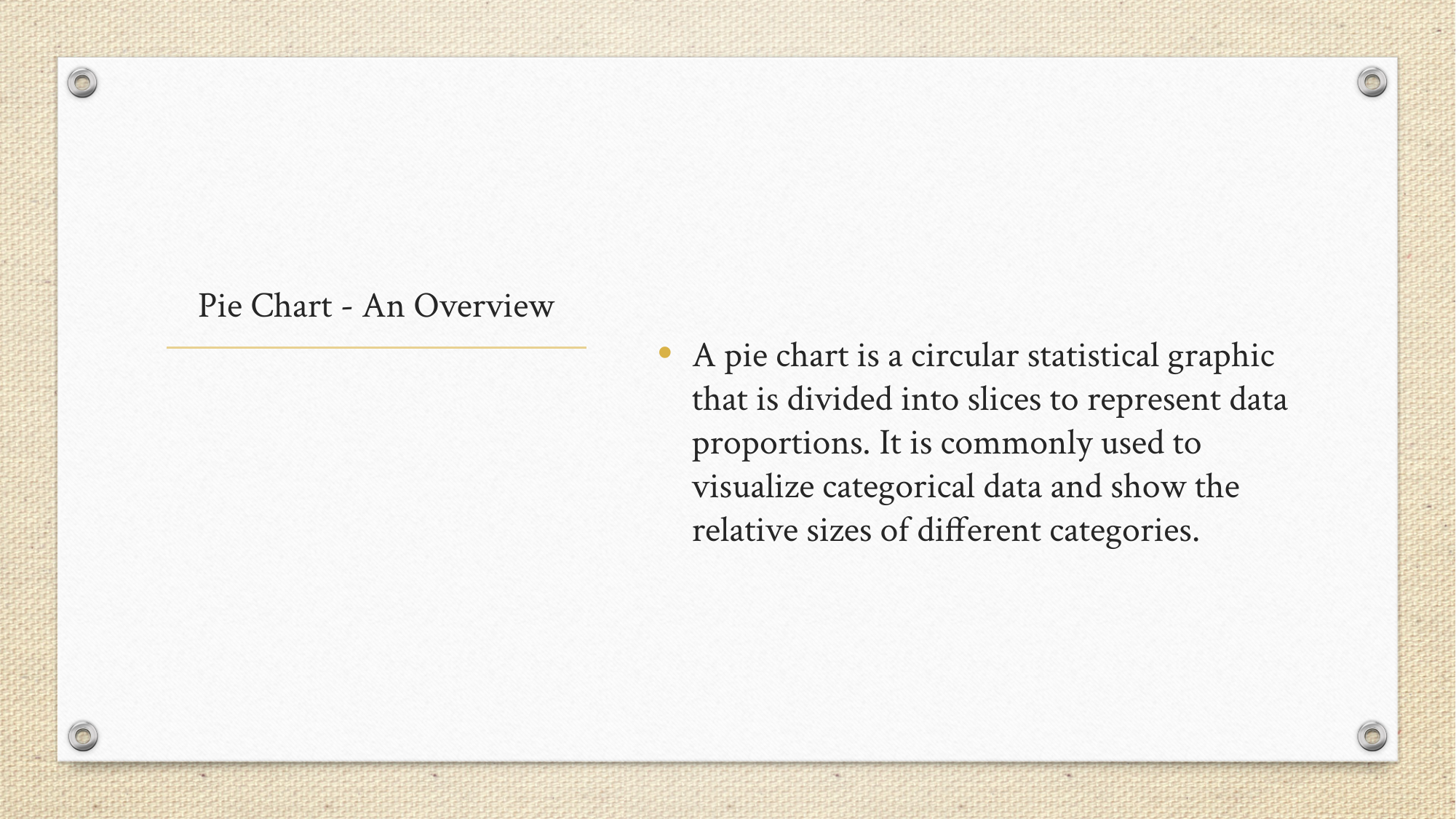

A pie chart is a circular statistical graphic that is divided into slices to represent data proportions. It is commonly used to visualize categorical data and show the relative sizes of different categories.
# Pie Chart - An Overview